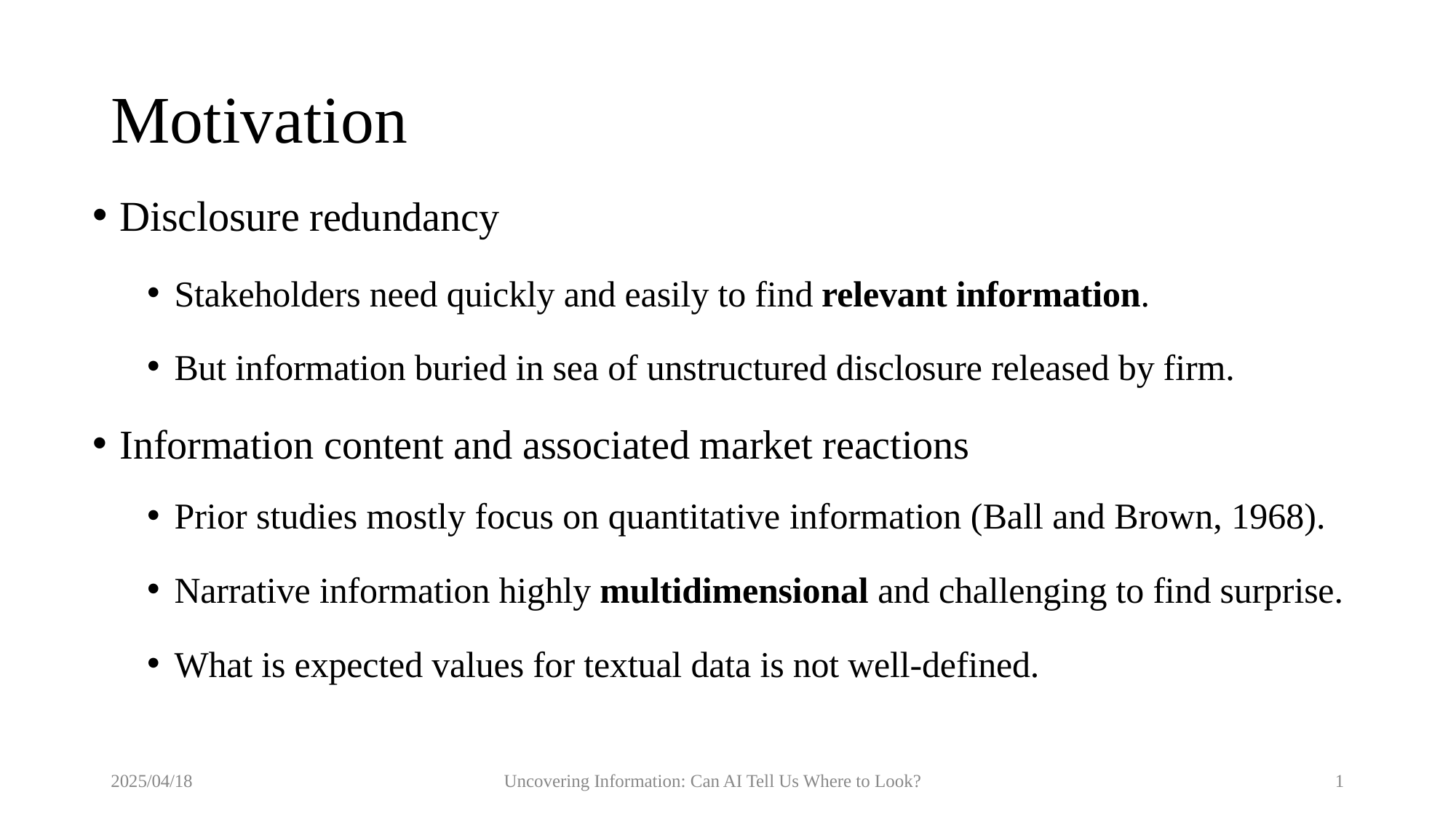

# Motivation
Disclosure redundancy
Stakeholders need quickly and easily to find relevant information.
But information buried in sea of unstructured disclosure released by firm.
Information content and associated market reactions
Prior studies mostly focus on quantitative information (Ball and Brown, 1968).
Narrative information highly multidimensional and challenging to find surprise.
What is expected values for textual data is not well-defined.
2025/04/18
Uncovering Information: Can AI Tell Us Where to Look?
1